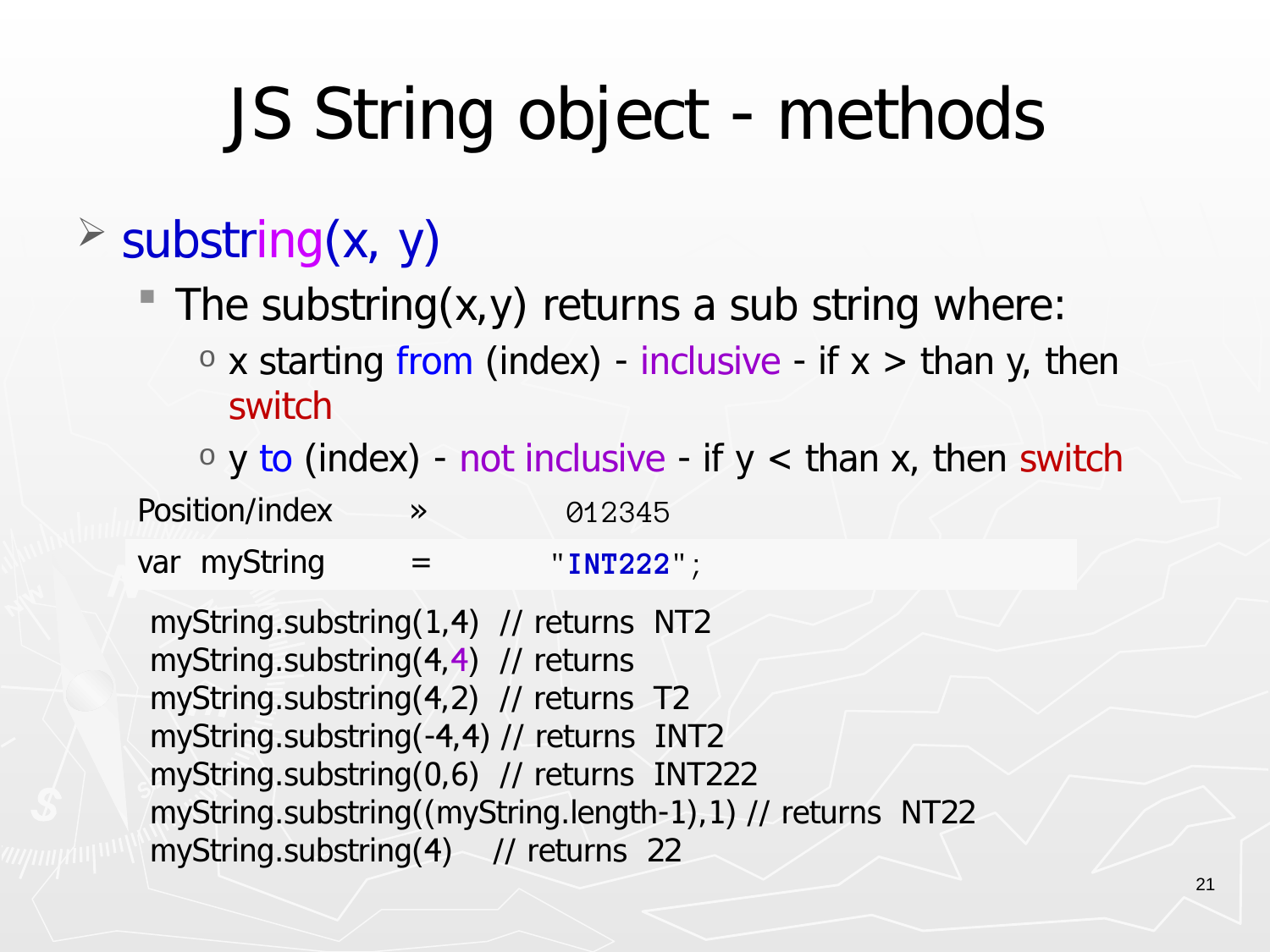

# JS String object - methods
substring(x, y)
The substring(x,y) returns a sub string where:
x starting from (index) - inclusive - if x > than y, then switch
y to (index) - not inclusive - if y < than x, then switch

| Position/index | » | 012345 |  |
| --- | --- | --- | --- |
| var myString | = | "INT222"; |  |
myString.substring(1,4)  // returns  NT2 
myString.substring(4,4)  // returns   
myString.substring(4,2)  // returns  T2 
myString.substring(-4,4) // returns  INT2 
myString.substring(0,6)  // returns  INT222 
myString.substring((myString.length-1),1) // returns  NT22 
myString.substring(4)    // returns  22
21